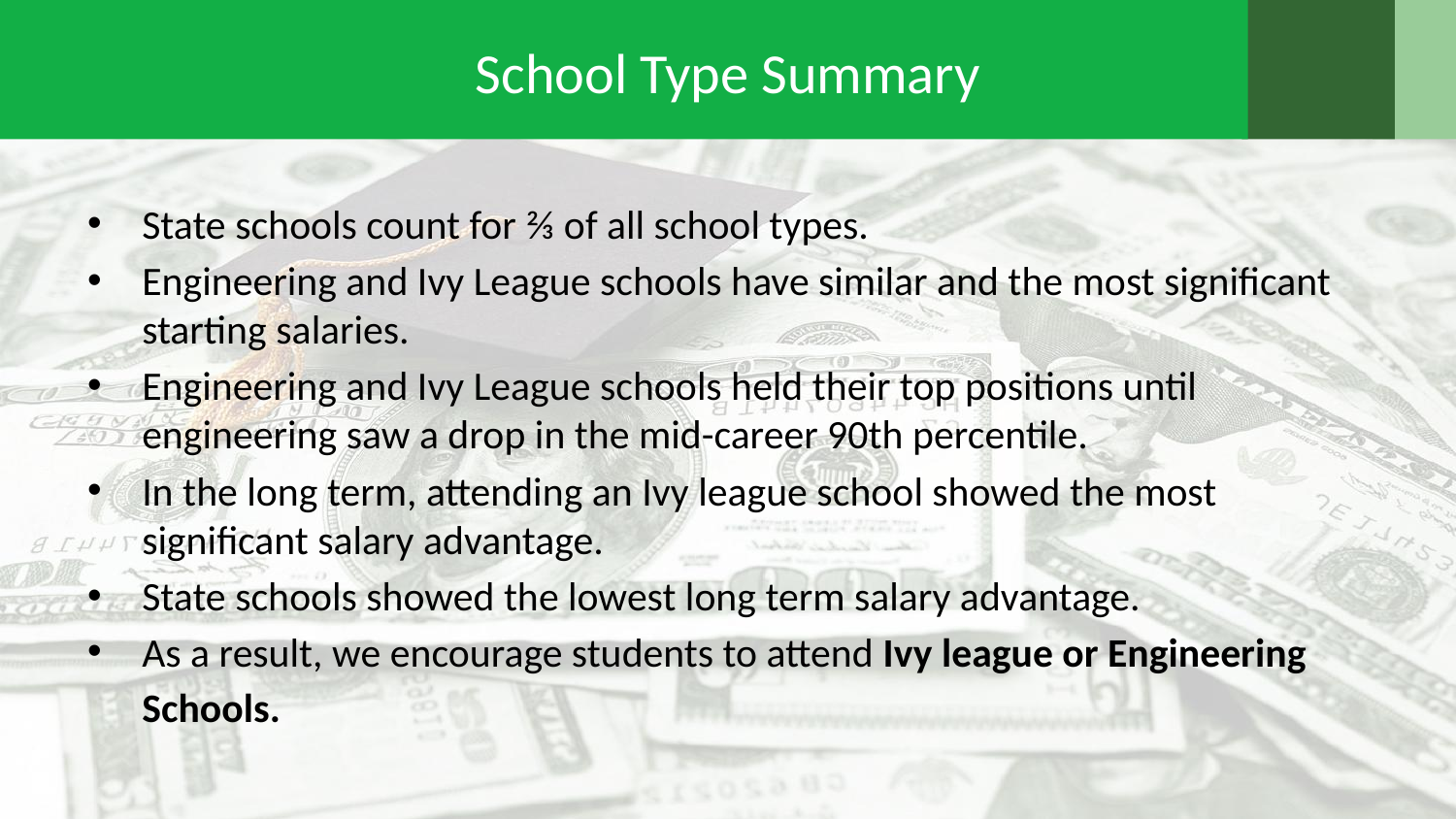

# School Type Summary
State schools count for ⅔ of all school types.
Engineering and Ivy League schools have similar and the most significant starting salaries.
Engineering and Ivy League schools held their top positions until engineering saw a drop in the mid-career 90th percentile.
In the long term, attending an Ivy league school showed the most significant salary advantage.
State schools showed the lowest long term salary advantage.
As a result, we encourage students to attend Ivy league or Engineering Schools.